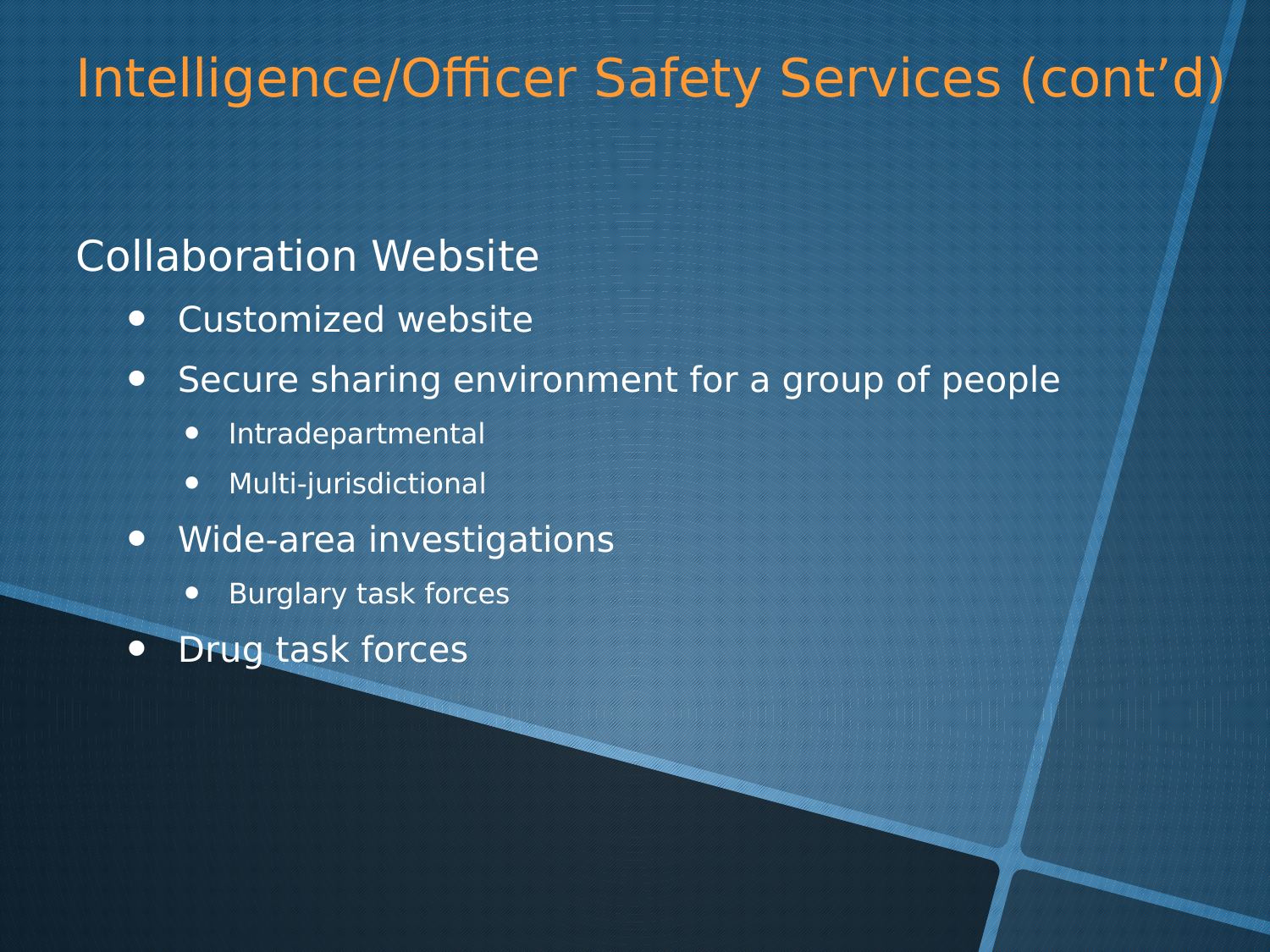

Intelligence/Officer Safety Services (cont’d)
Collaboration Website
Customized website
Secure sharing environment for a group of people
Intradepartmental
Multi-jurisdictional
Wide-area investigations
Burglary task forces
Drug task forces